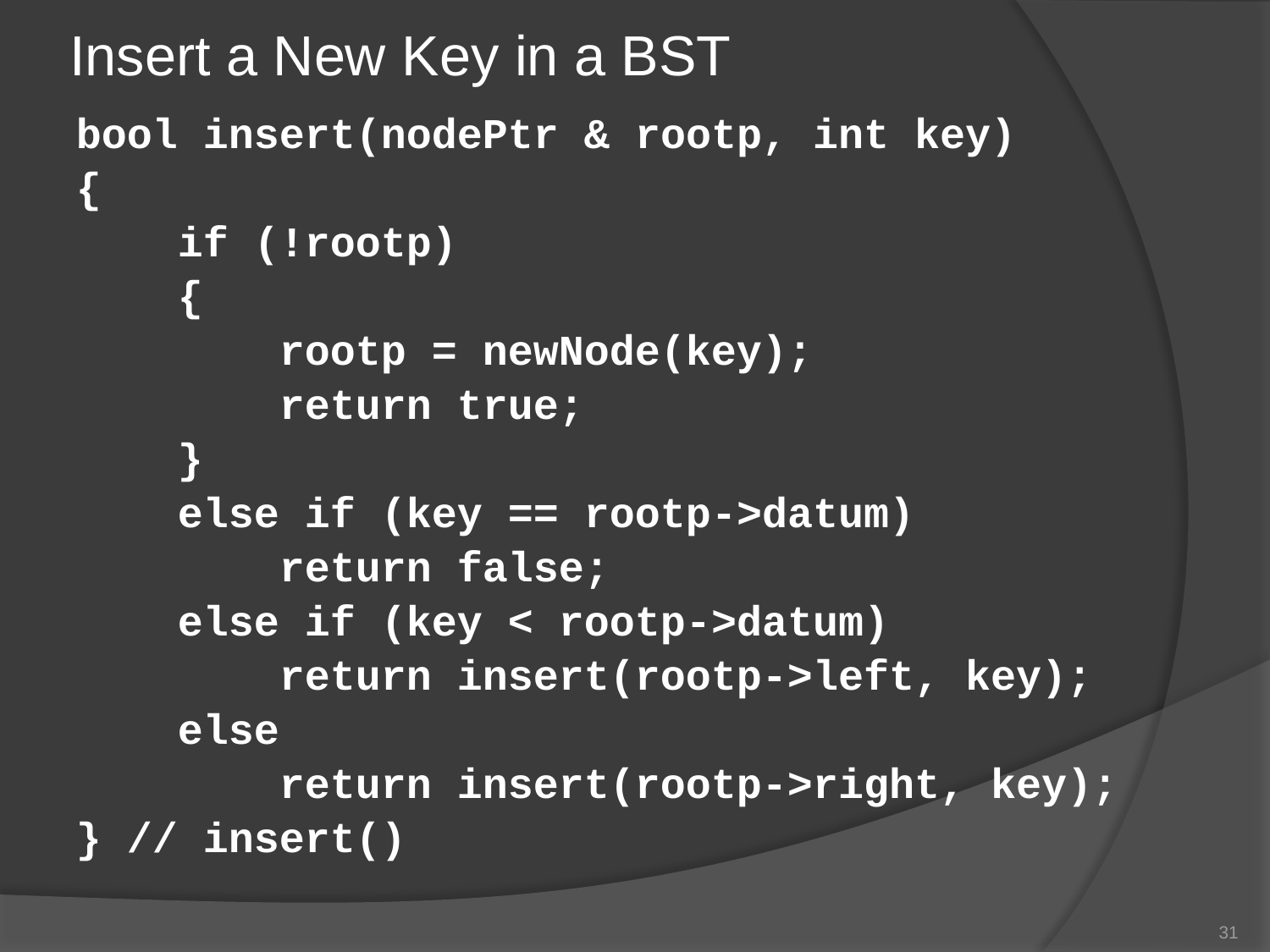

# Insert a New Key in a BST
bool insert(nodePtr & rootp, int key)
{
    if (!rootp)
    {
        rootp = newNode(key);
        return true;
    }
    else if (key == rootp->datum)
        return false;
    else if (key < rootp->datum)
        return insert(rootp->left, key);
    else
        return insert(rootp->right, key);
} // insert()
31